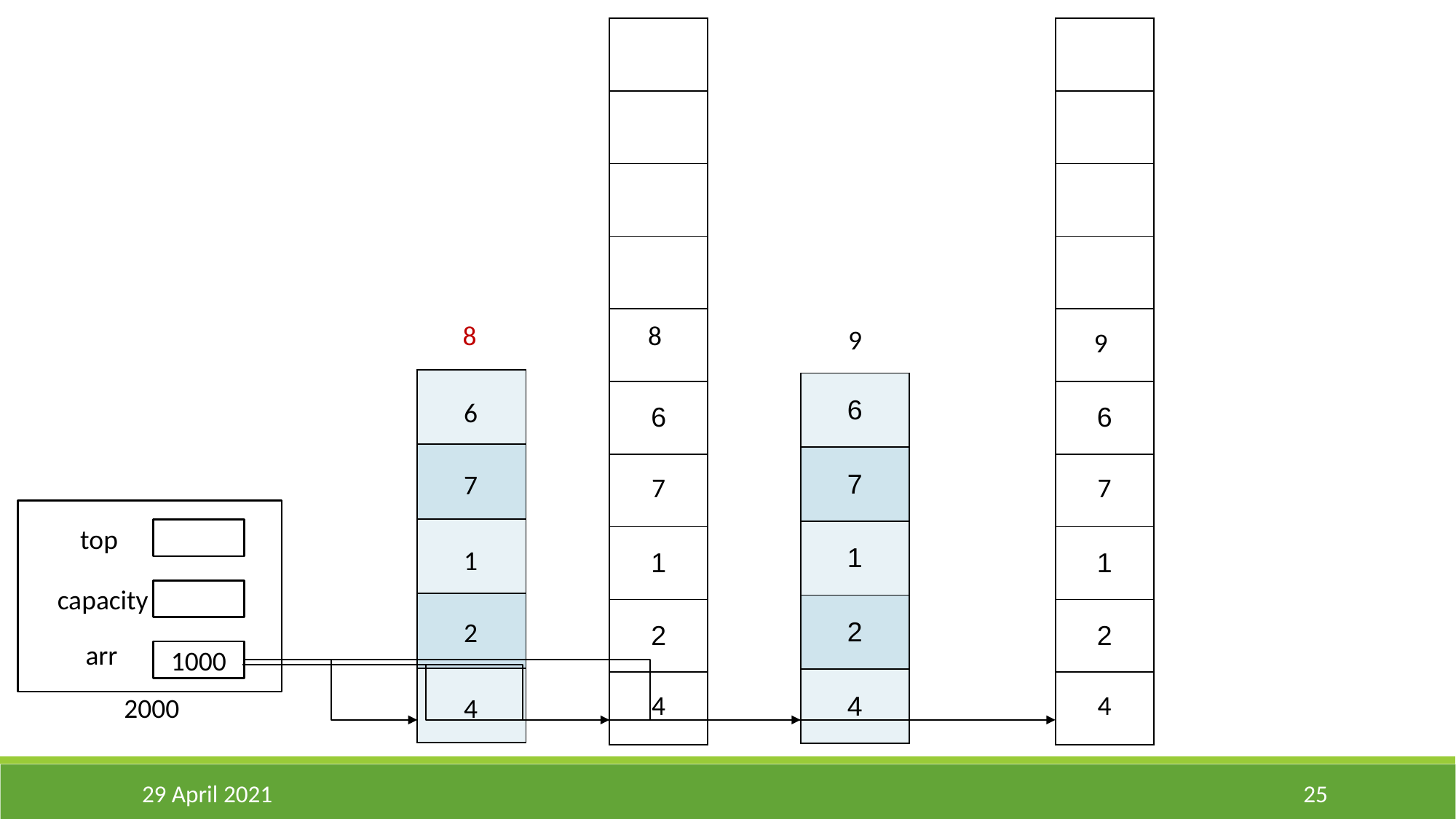

|  |
| --- |
|  |
|  |
|  |
|  |
| 6 |
| 7 |
| 1 |
| 2 |
| 4 |
|  |
| --- |
|  |
|  |
|  |
|  |
| 6 |
| 7 |
| 1 |
| 2 |
| 4 |
8
8
9
9
|  |
| --- |
|  |
|  |
|  |
|  |
| 6 |
| --- |
| 7 |
| 1 |
| 2 |
| 4 |
6
7
d
top

1
capacity

2
arr
1000
2000
4
29 April 2021
25